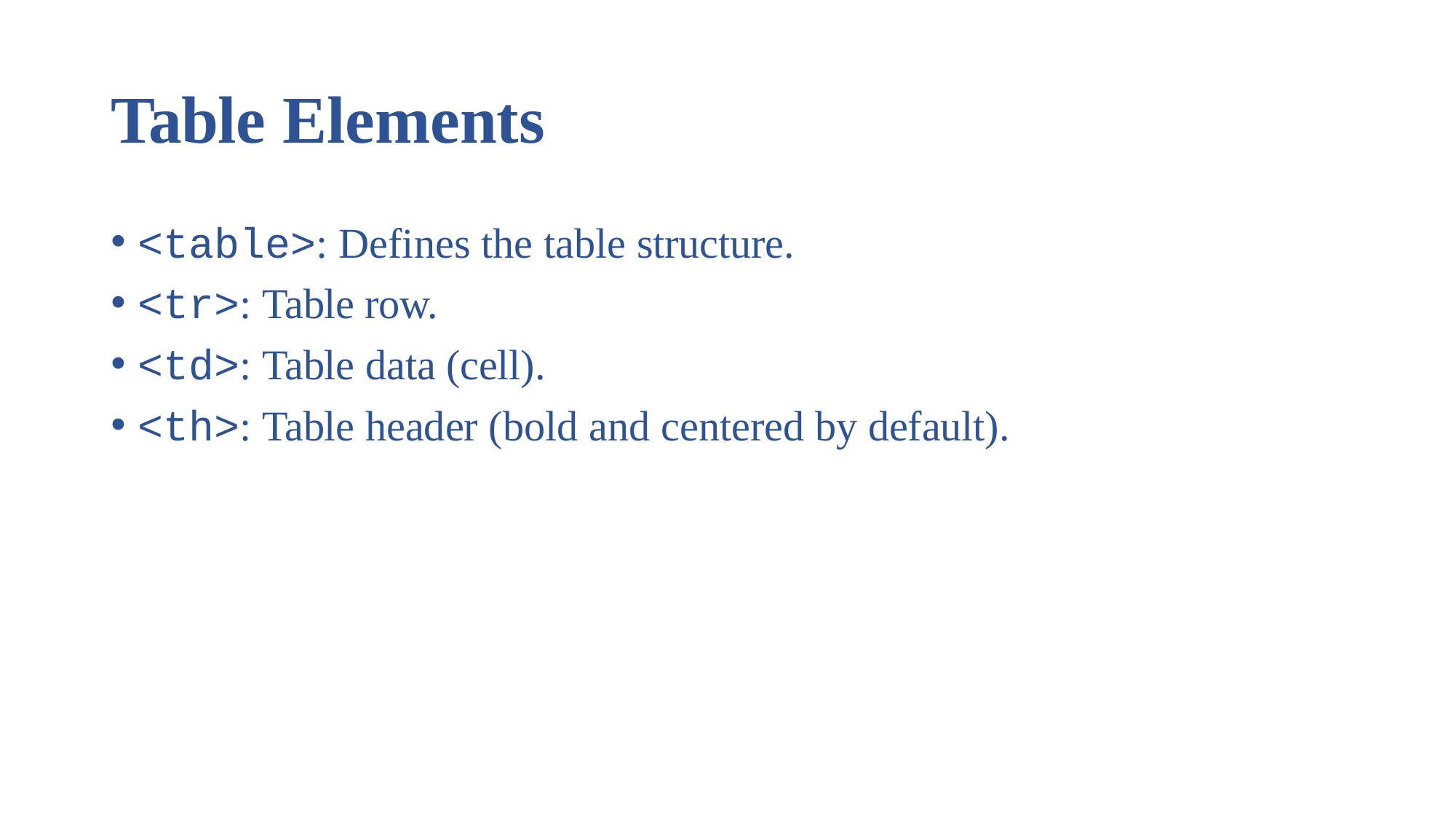

# Table Elements
<table>: Defines the table structure.
<tr>: Table row.
<td>: Table data (cell).
<th>: Table header (bold and centered by default).